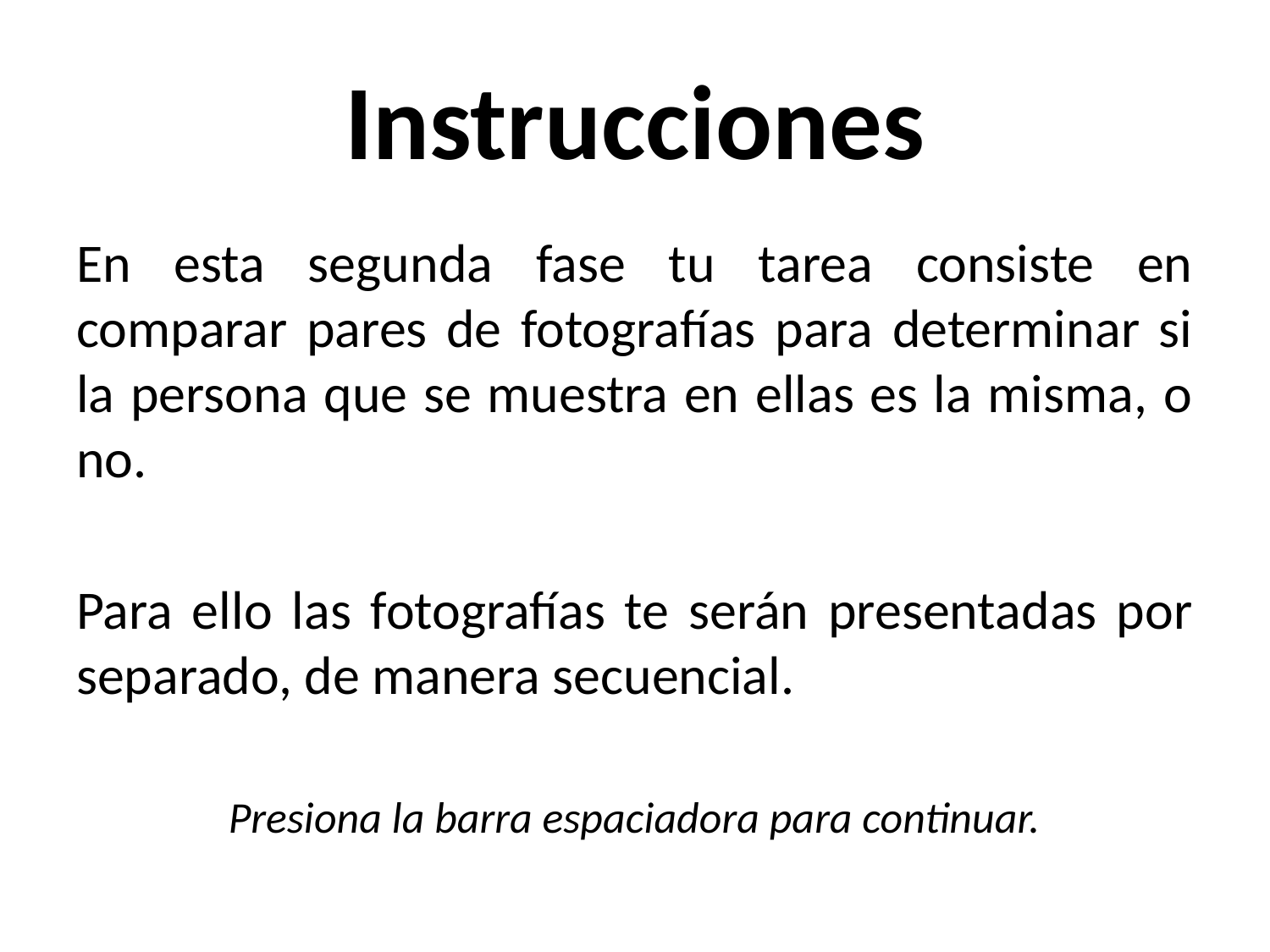

# Instrucciones
En esta segunda fase tu tarea consiste en comparar pares de fotografías para determinar si la persona que se muestra en ellas es la misma, o no.

Para ello las fotografías te serán presentadas por separado, de manera secuencial.

Presiona la barra espaciadora para continuar.